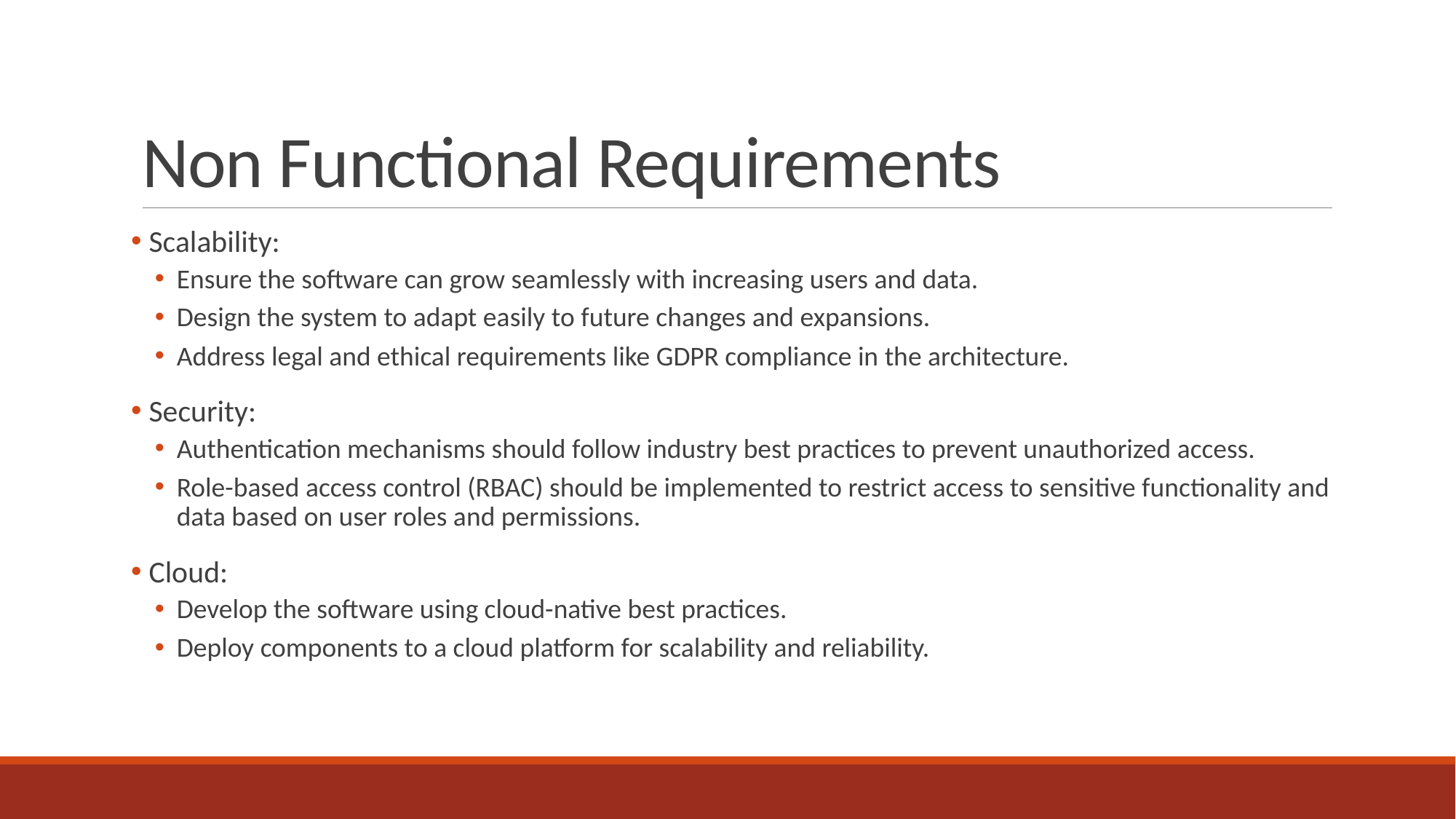

# Non Functional Requirements
 Scalability:
Ensure the software can grow seamlessly with increasing users and data.
Design the system to adapt easily to future changes and expansions.
Address legal and ethical requirements like GDPR compliance in the architecture.
 Security:
Authentication mechanisms should follow industry best practices to prevent unauthorized access.
Role-based access control (RBAC) should be implemented to restrict access to sensitive functionality and data based on user roles and permissions.
 Cloud:
Develop the software using cloud-native best practices.
Deploy components to a cloud platform for scalability and reliability.